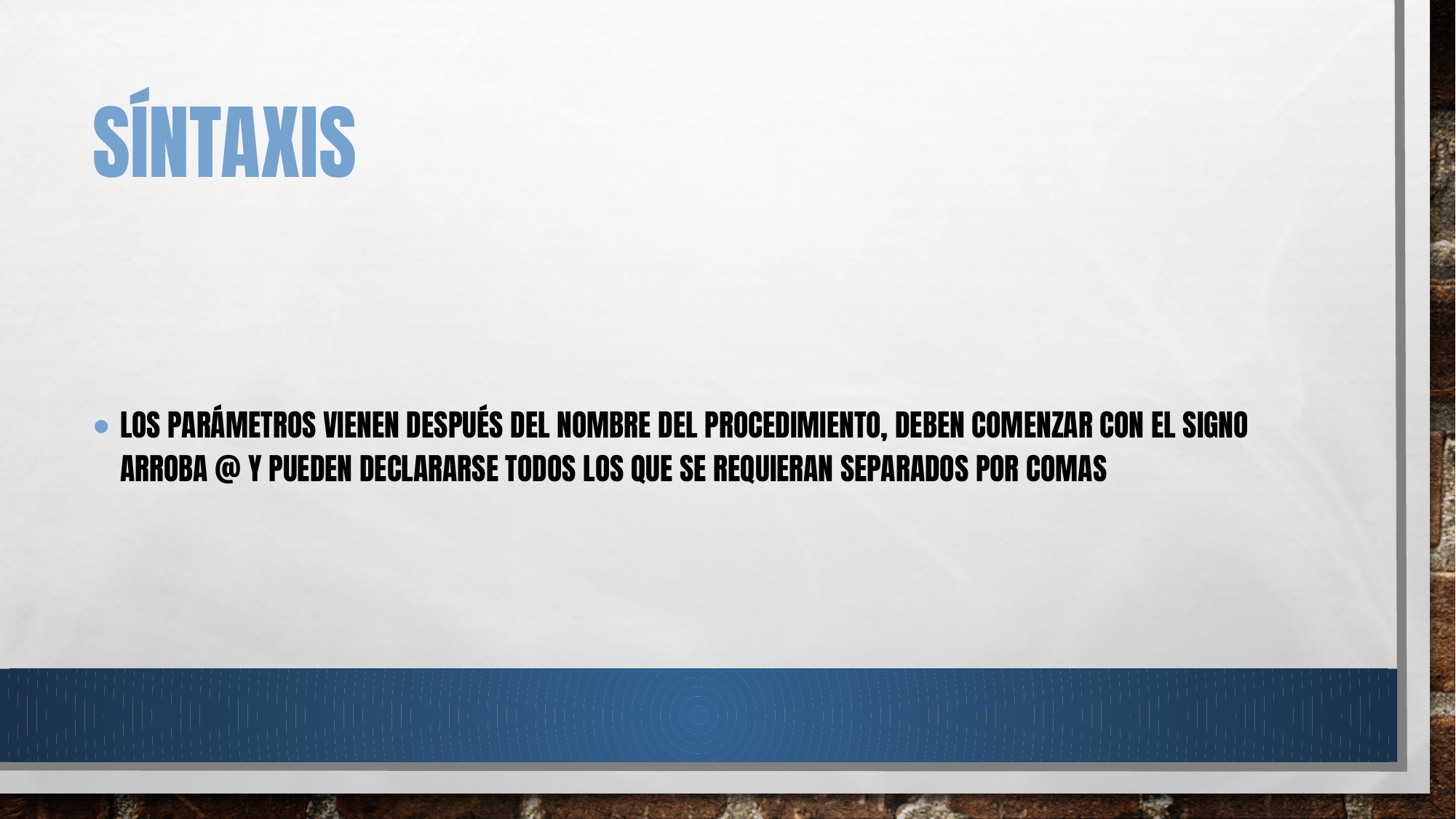

# SÍNTAXIS
LOS PARÁMETROS VIENEN DESPUÉS DEL NOMBRE DEL PROCEDIMIENTO, DEBEN COMENZAR CON EL SIGNO ARROBA @ Y PUEDEN DECLARARSE TODOS LOS QUE SE REQUIERAN SEPARADOS POR COMAS